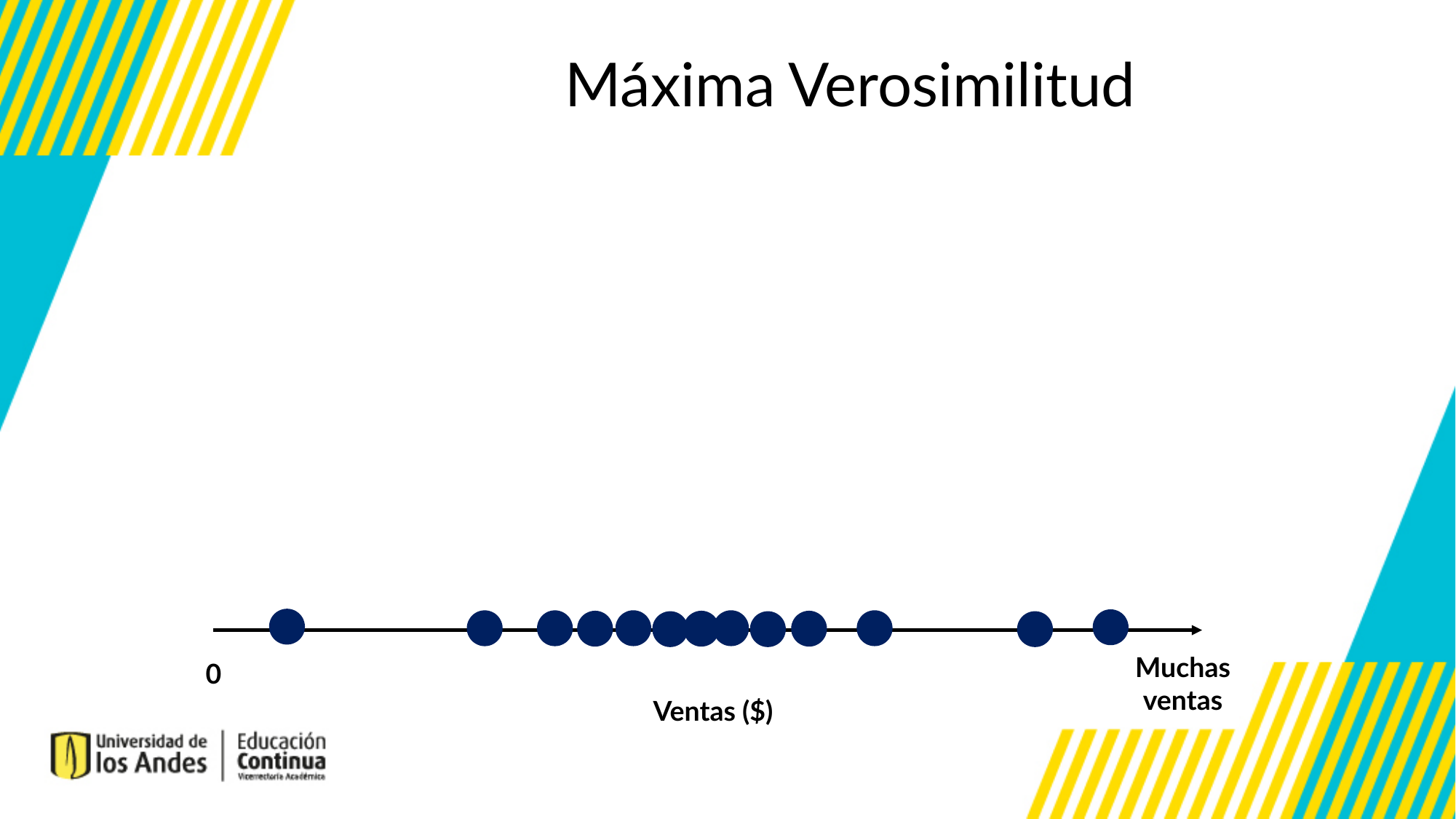

Máxima Verosimilitud

Muchas ventas
0
Ventas ($)